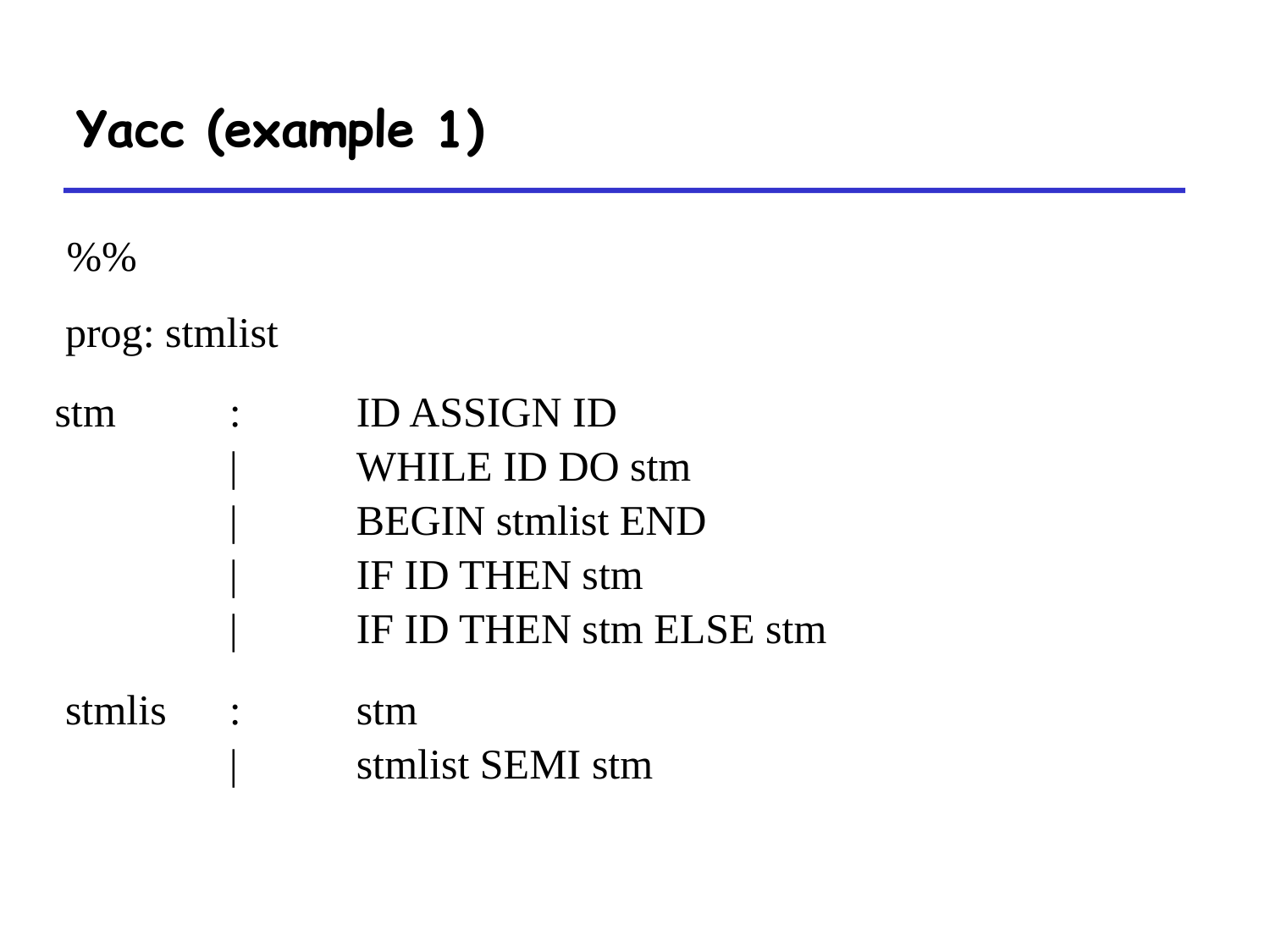

# Yacc (example 1)
 %%

 prog: stmlist

stm	:	ID ASSIGN ID
		|	WHILE ID DO stm
		|	BEGIN stmlist END
		|	IF ID THEN stm
		|	IF ID THEN stm ELSE stm

 stmlis	:	stm
		|	stmlist SEMI stm

23